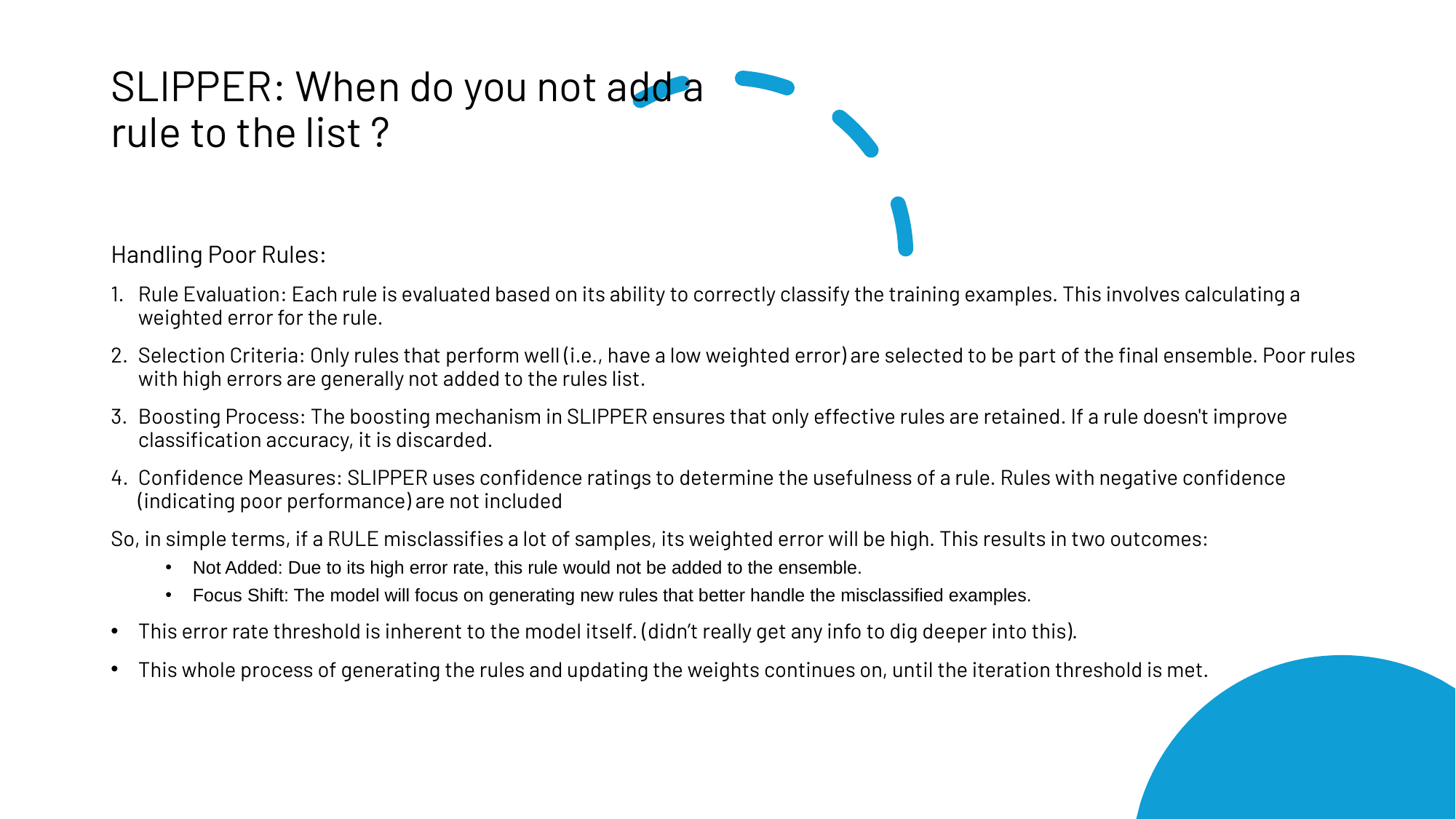

# SLIPPER: When do you not add a rule to the list ?

Handling Poor Rules:
Rule Evaluation: Each rule is evaluated based on its ability to correctly classify the training examples. This involves calculating a weighted error for the rule.
Selection Criteria: Only rules that perform well (i.e., have a low weighted error) are selected to be part of the final ensemble. Poor rules with high errors are generally not added to the rules list.
Boosting Process: The boosting mechanism in SLIPPER ensures that only effective rules are retained. If a rule doesn't improve classification accuracy, it is discarded.
Confidence Measures: SLIPPER uses confidence ratings to determine the usefulness of a rule. Rules with negative confidence (indicating poor performance) are not included
So, in simple terms, if a RULE misclassifies a lot of samples, its weighted error will be high. This results in two outcomes:
Not Added: Due to its high error rate, this rule would not be added to the ensemble.
Focus Shift: The model will focus on generating new rules that better handle the misclassified examples.
This error rate threshold is inherent to the model itself. (didn’t really get any info to dig deeper into this).
This whole process of generating the rules and updating the weights continues on, until the iteration threshold is met.